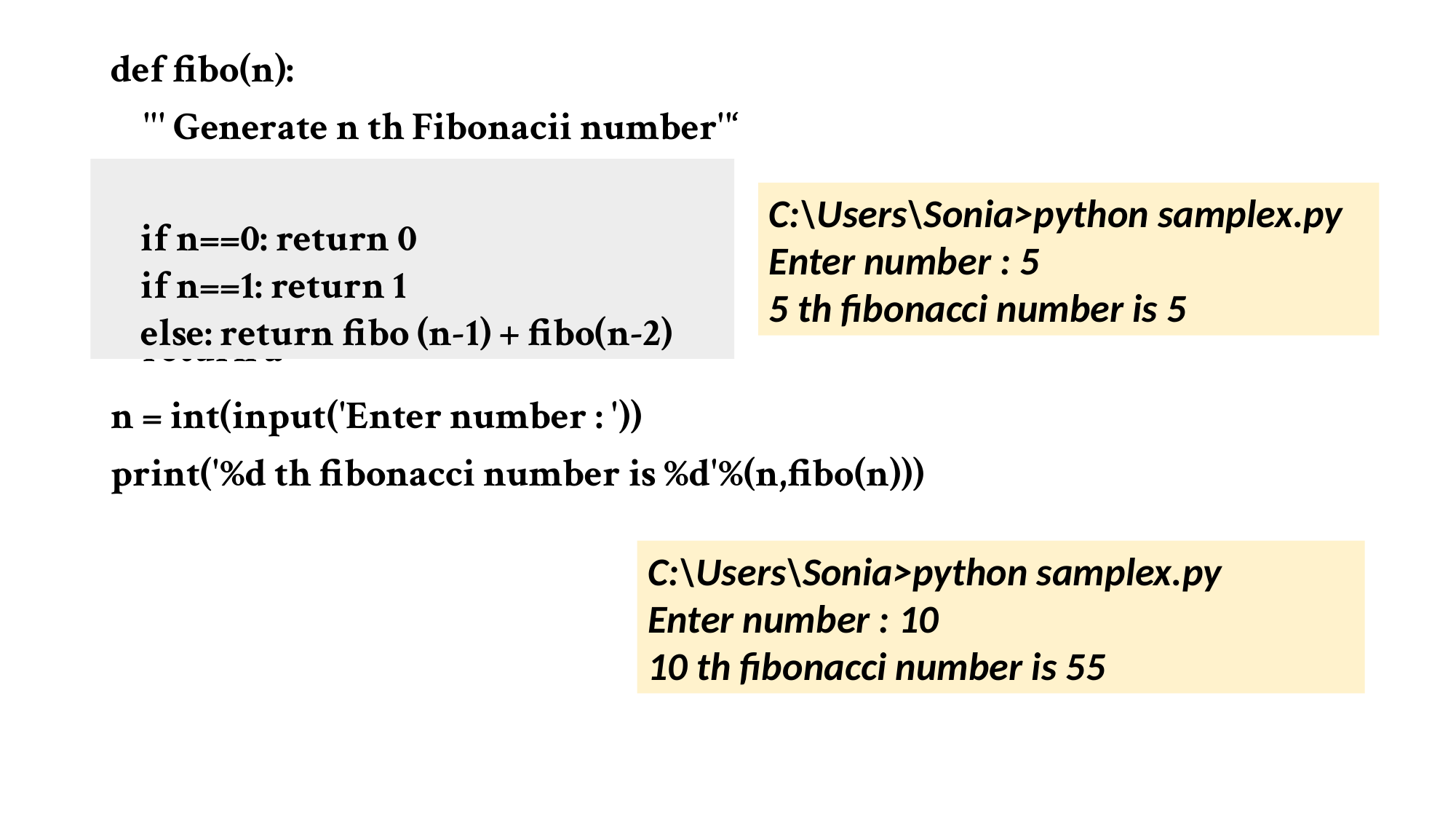

def fibo(n):
    ''' Generate n th Fibonacii number''‘

n = int(input('Enter number : '))
print('%d th fibonacci number is %d'%(n,fibo(n)))

    a, b = 0, 1
    for i in range(n):
        a, b = b, a+b
    return a

     if n==0: return 0
     if n==1: return 1
     else: return fibo (n-1) + fibo(n-2)
C:\Users\Sonia>python samplex.py
Enter number : 5
5 th fibonacci number is 5
C:\Users\Sonia>python samplex.py
Enter number : 10
10 th fibonacci number is 55